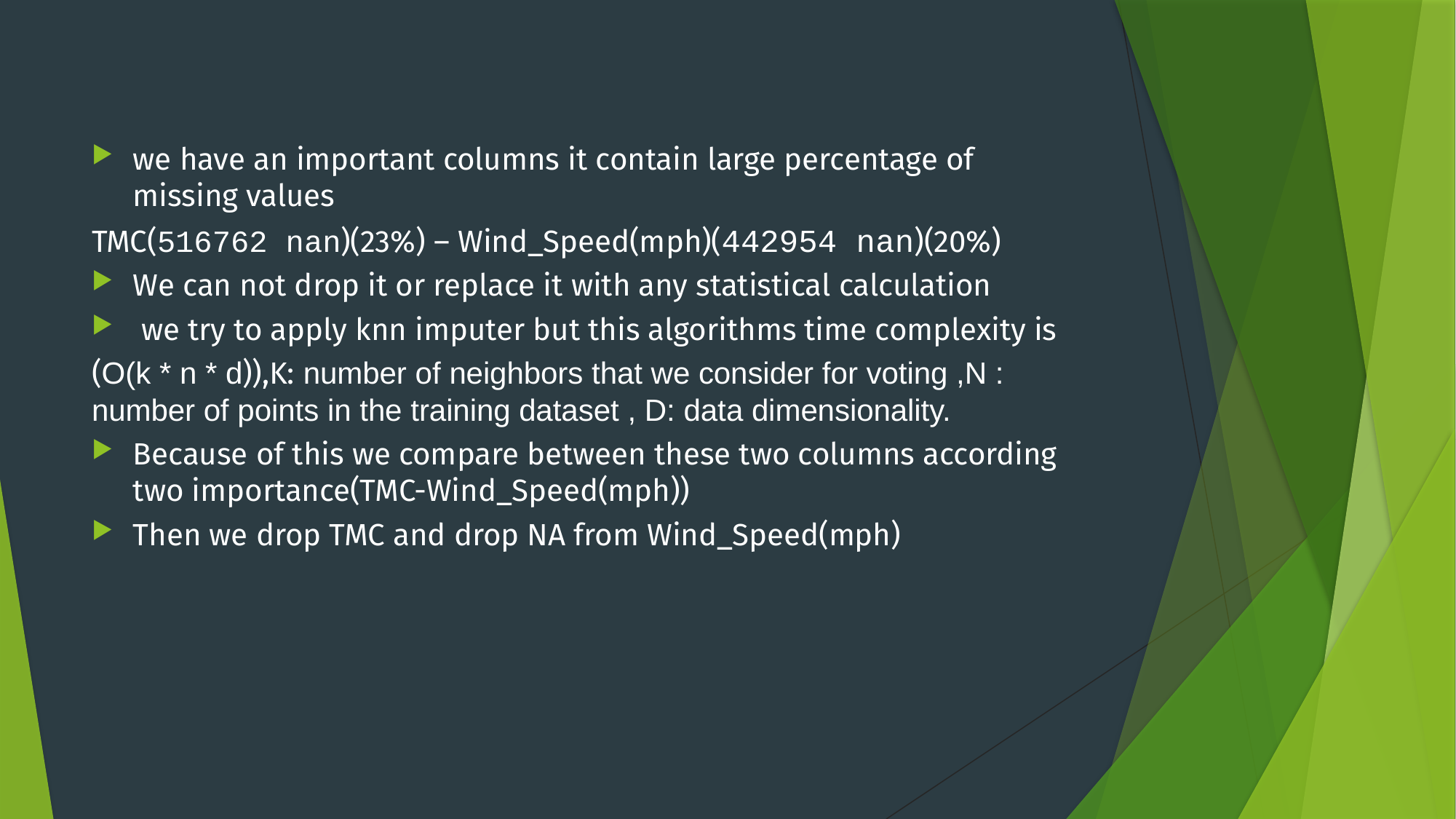

we have an important columns it contain large percentage of missing values
TMC(516762 nan)(23%) – Wind_Speed(mph)(442954 nan)(20%)
We can not drop it or replace it with any statistical calculation
 we try to apply knn imputer but this algorithms time complexity is
(O(k * n * d)),K: number of neighbors that we consider for voting ,N : number of points in the training dataset , D: data dimensionality.
Because of this we compare between these two columns according two importance(TMC-Wind_Speed(mph))
Then we drop TMC and drop NA from Wind_Speed(mph)